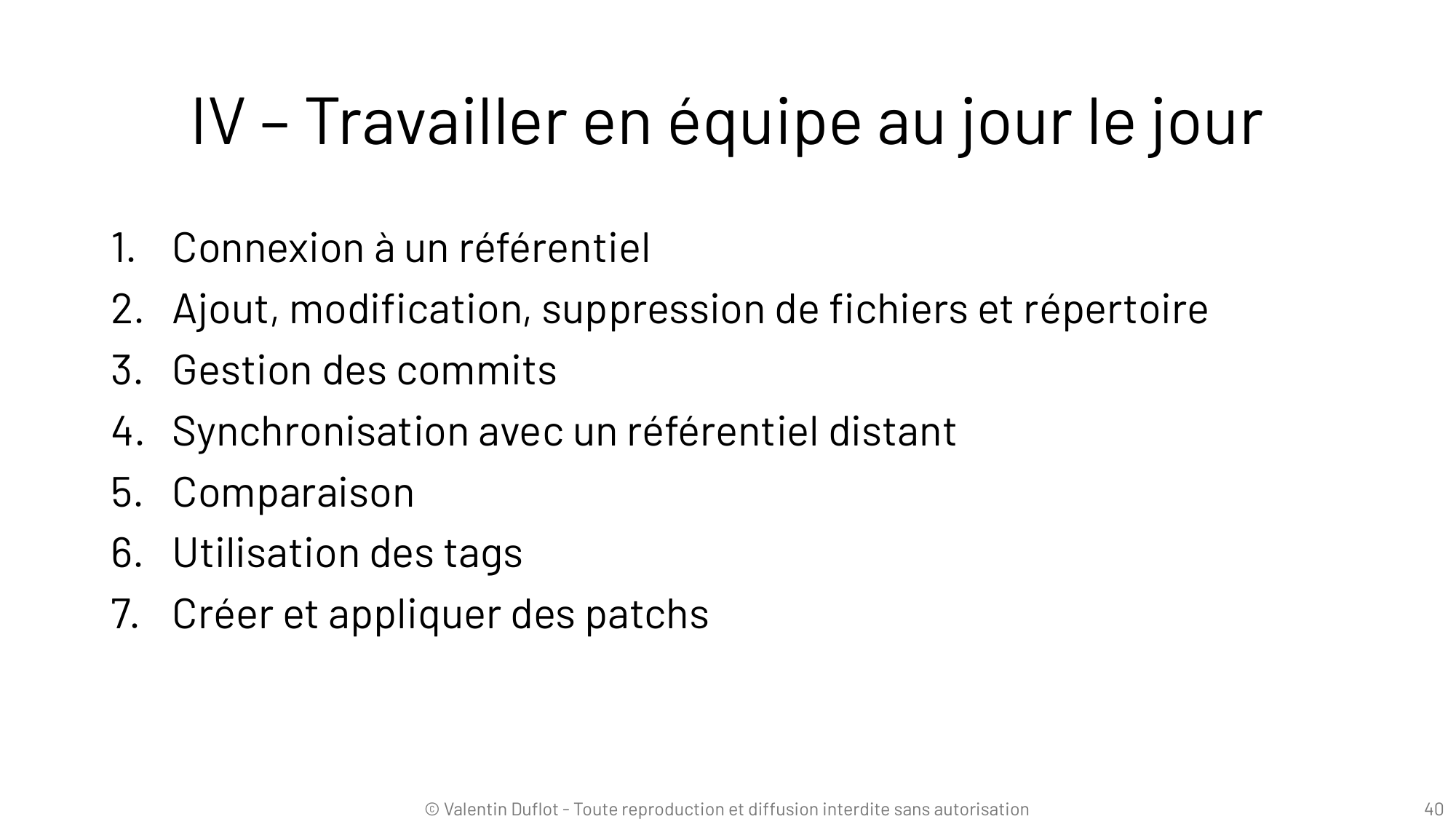

# IV – Travailler en équipe au jour le jour
Connexion à un référentiel
Ajout, modification, suppression de fichiers et répertoire
Gestion des commits
Synchronisation avec un référentiel distant
Comparaison
Utilisation des tags
Créer et appliquer des patchs
40
© Valentin Duflot - Toute reproduction et diffusion interdite sans autorisation